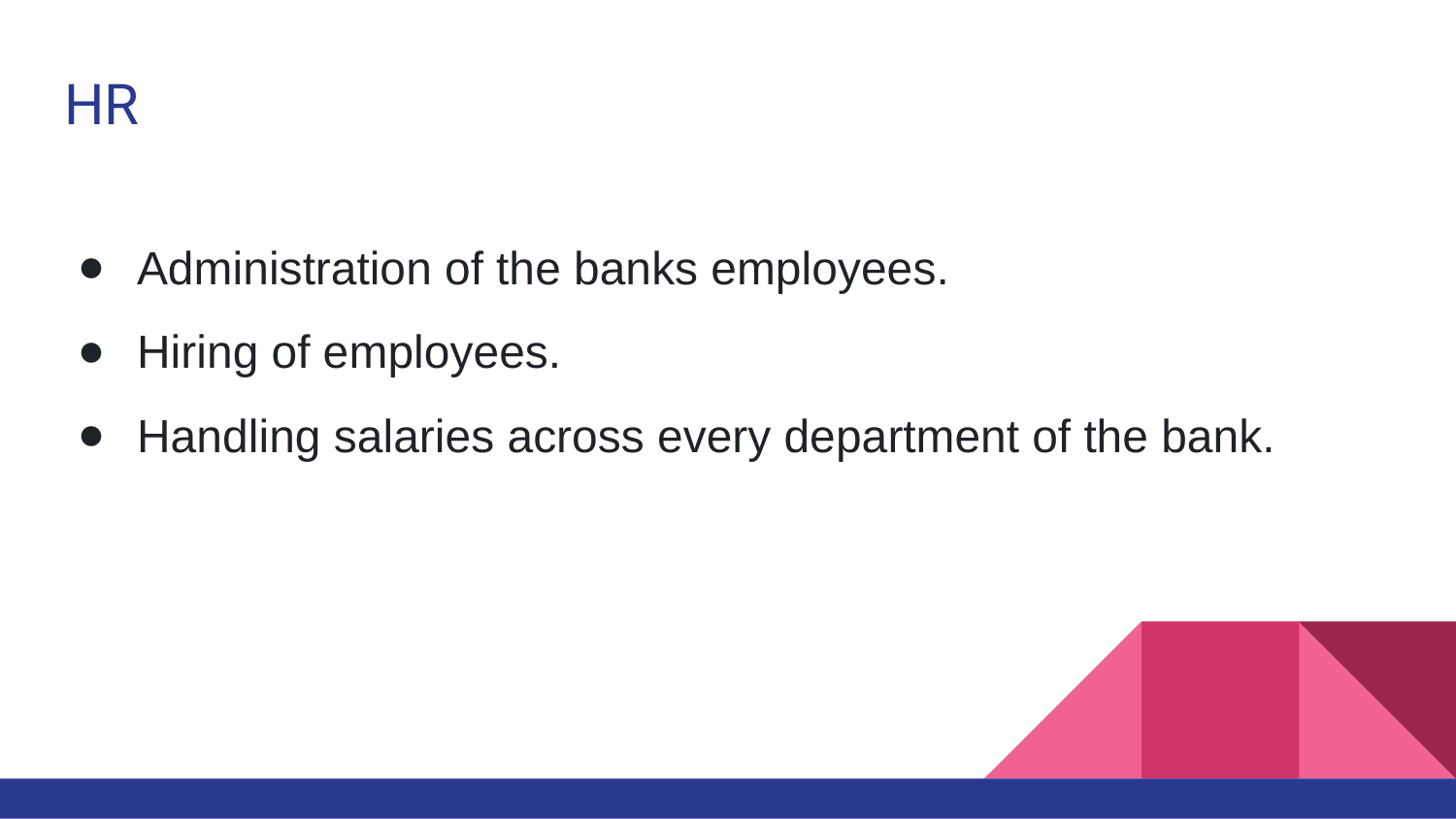

# HR
Administration of the banks employees.
Hiring of employees.
Handling salaries across every department of the bank.